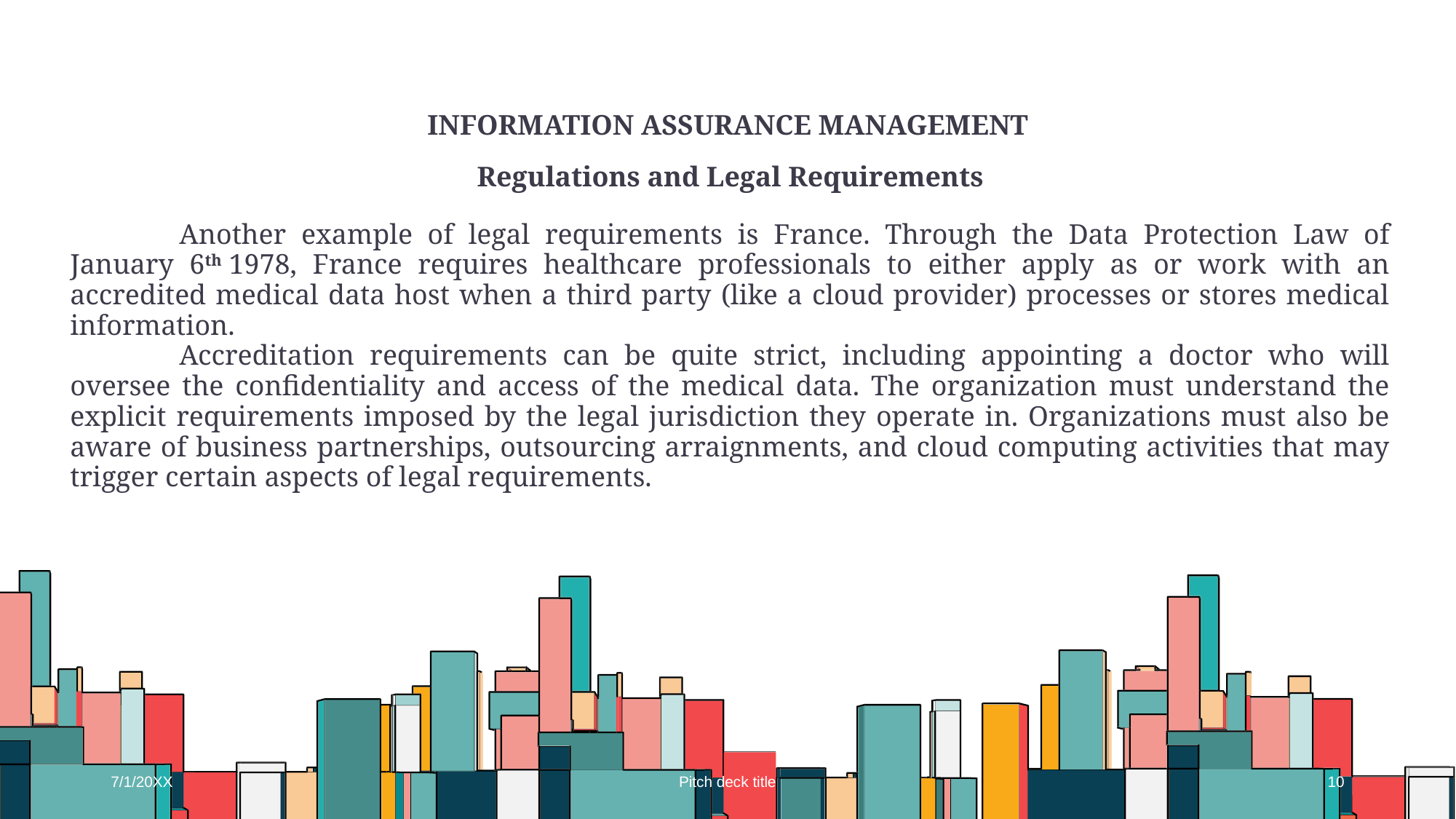

# Information Assurance Management
Regulations and Legal Requirements
	Another example of legal requirements is France. Through the Data Protection Law of January 6th 1978, France requires healthcare professionals to either apply as or work with an accredited medical data host when a third party (like a cloud provider) processes or stores medical information.
	Accreditation requirements can be quite strict, including appointing a doctor who will oversee the confidentiality and access of the medical data. The organization must understand the explicit requirements imposed by the legal jurisdiction they operate in. Organizations must also be aware of business partnerships, outsourcing arraignments, and cloud computing activities that may trigger certain aspects of legal requirements.

7/1/20XX
Pitch deck title
10